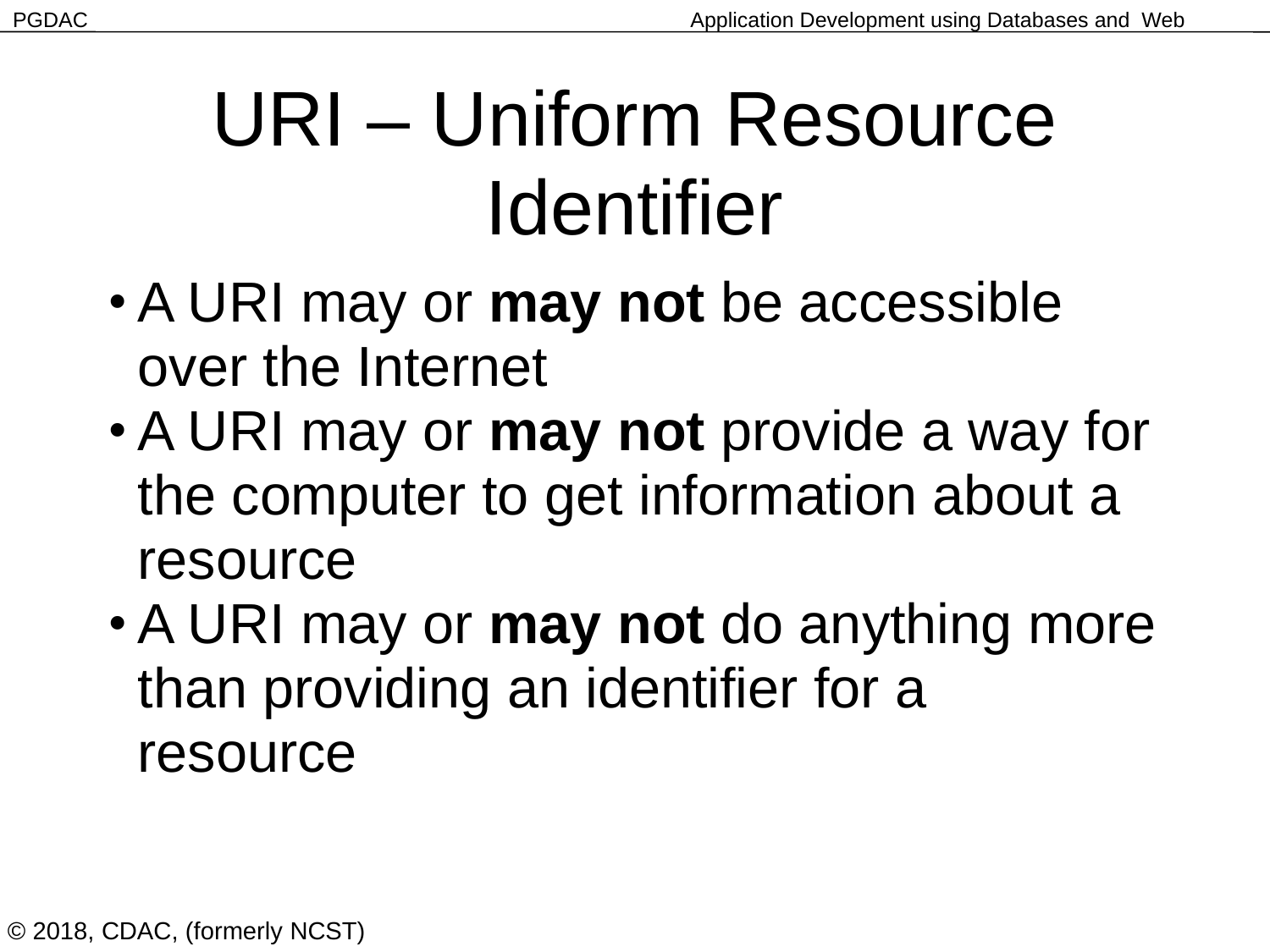

URI – Uniform Resource Identifier
A URI may or may not be accessible over the Internet
A URI may or may not provide a way for the computer to get information about a resource
A URI may or may not do anything more than providing an identifier for a resource